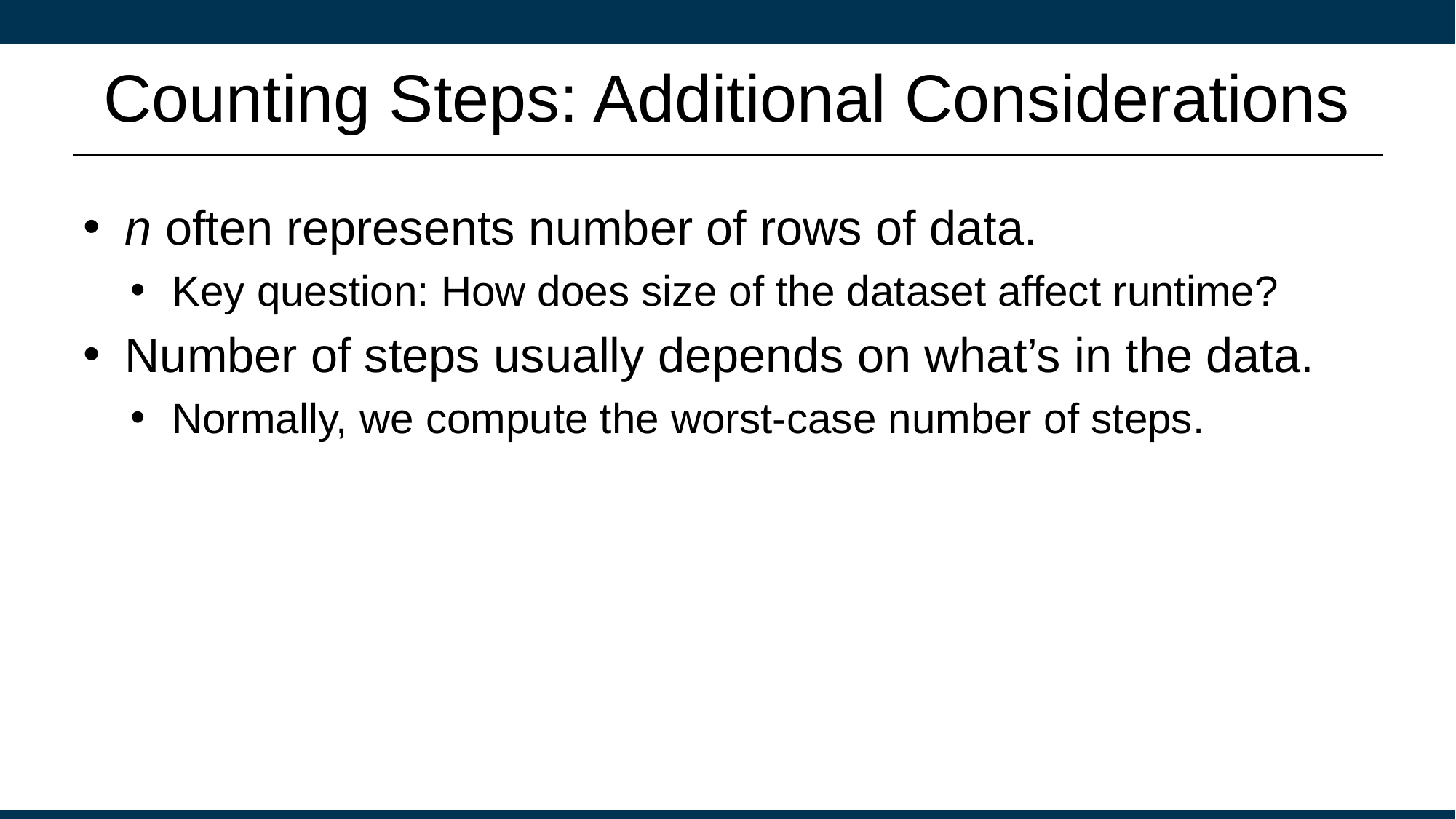

# Counting Steps: Additional Considerations
n often represents number of rows of data.
Key question: How does size of the dataset affect runtime?
Number of steps usually depends on what’s in the data.
Normally, we compute the worst-case number of steps.